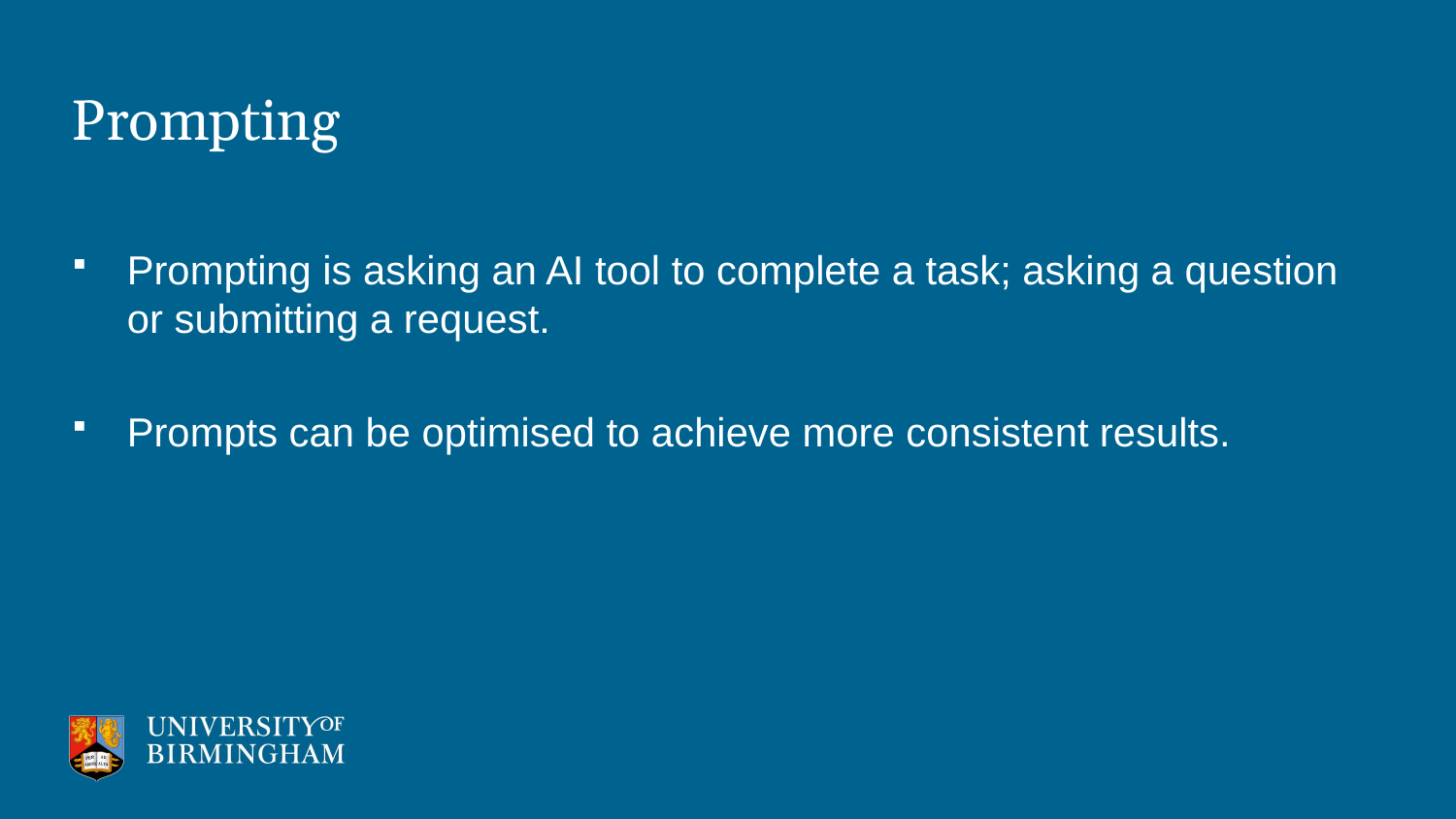

# Prompting
Prompting is asking an AI tool to complete a task; asking a question or submitting a request.

Prompts can be optimised to achieve more consistent results.